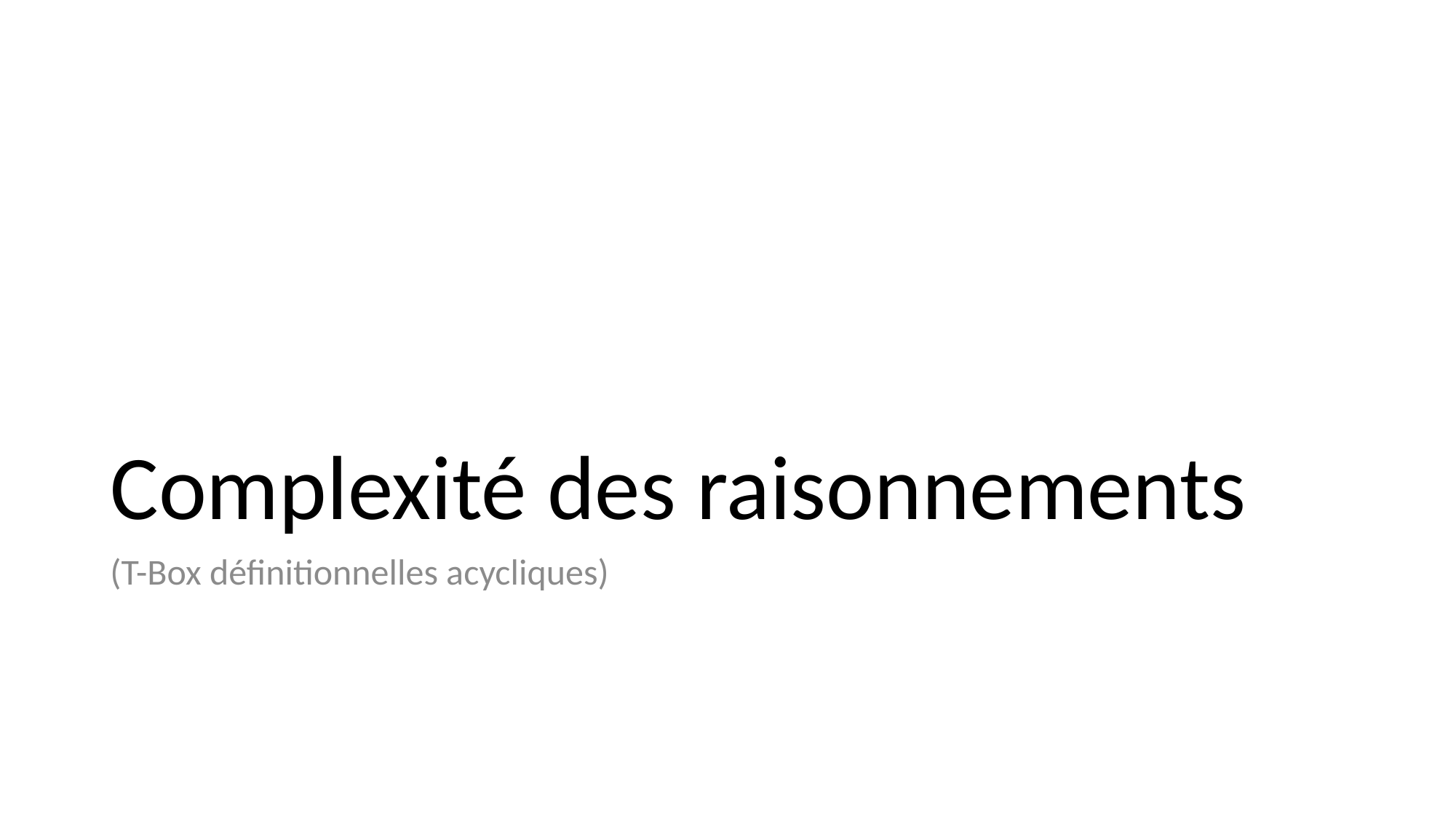

# Complexité des raisonnements
(T-Box définitionnelles acycliques)